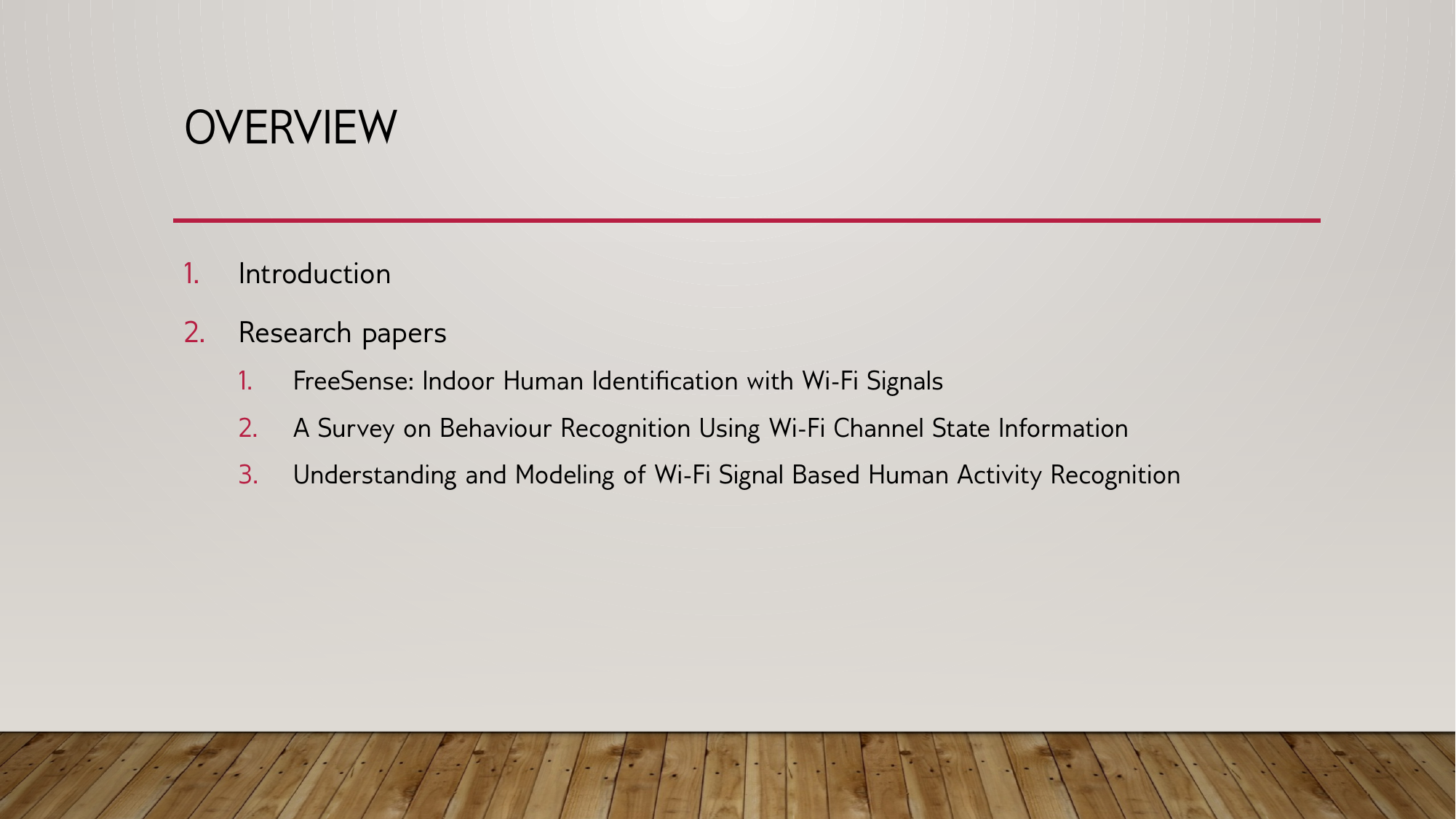

# Overview
Introduction
Research papers
FreeSense: Indoor Human Identification with Wi-Fi Signals
A Survey on Behaviour Recognition Using Wi-Fi Channel State Information
Understanding and Modeling of Wi-Fi Signal Based Human Activity Recognition